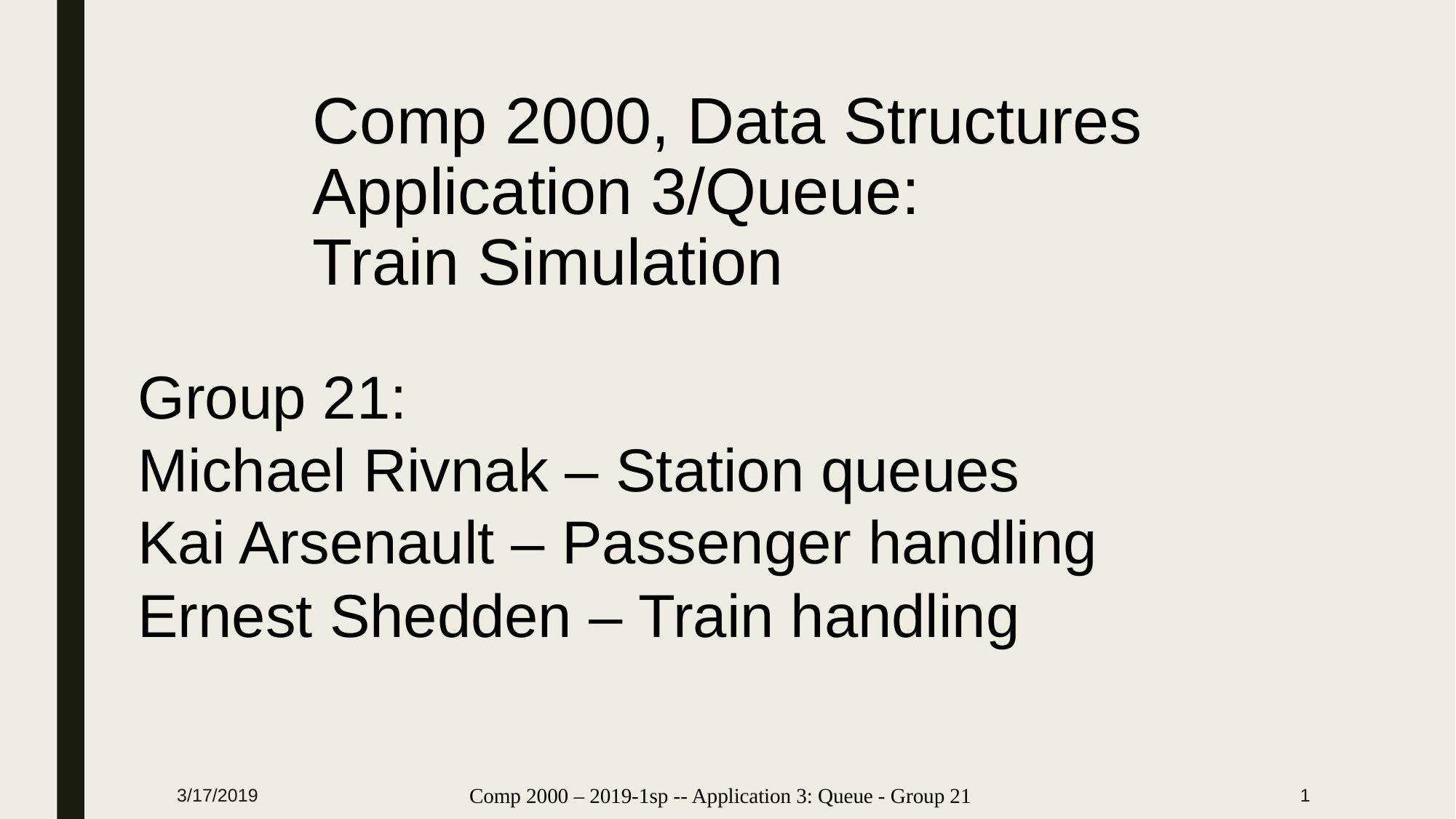

Comp 2000, Data Structures
Application 3/Queue:
Train Simulation
Group 21:
Michael Rivnak – Station queues
Kai Arsenault – Passenger handling
Ernest Shedden – Train handling
3/17/2019
Comp 2000 – 2019-1sp -- Application 3: Queue - Group 21
1